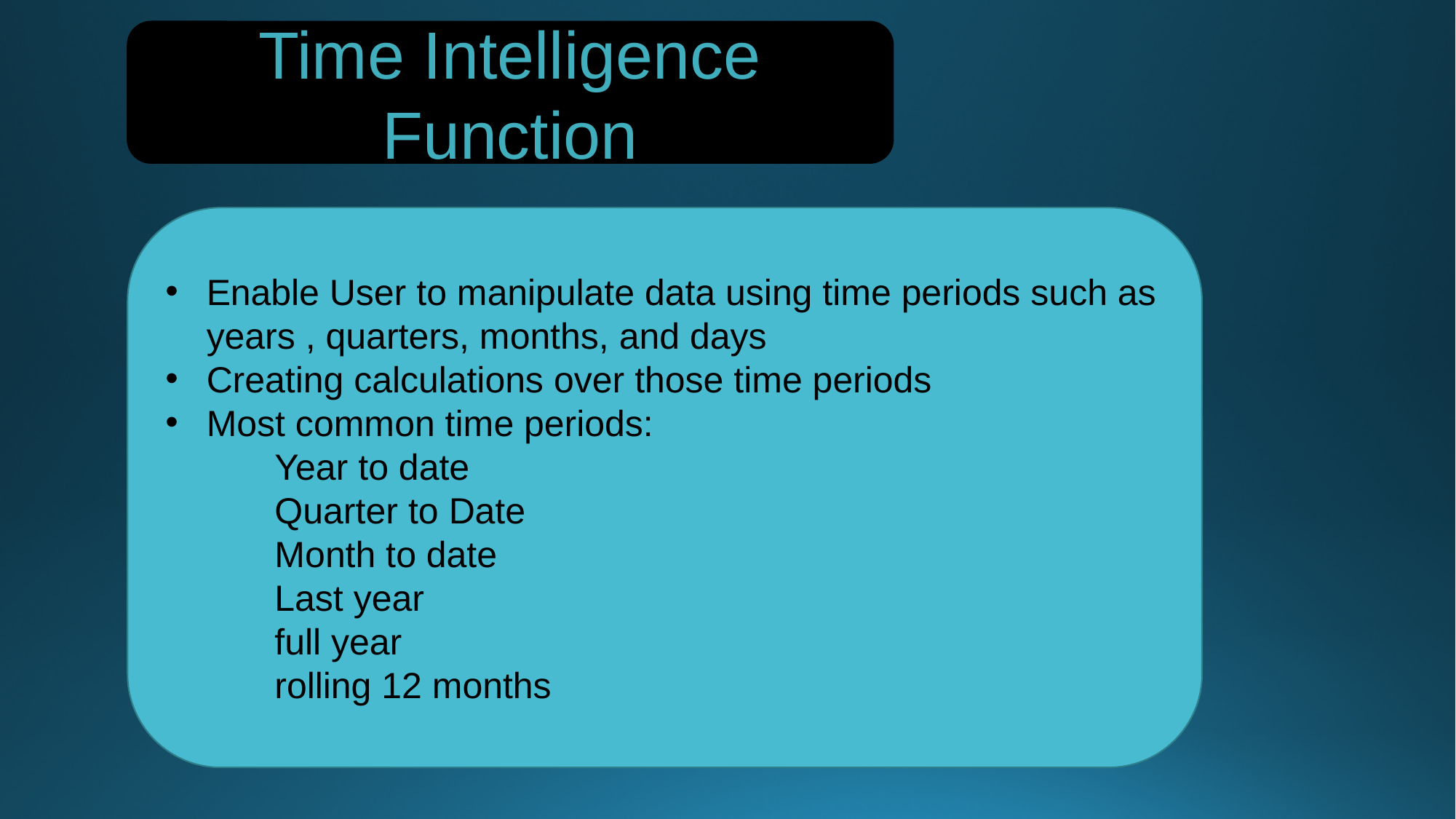

Time Intelligence Function
Enable User to manipulate data using time periods such as years , quarters, months, and days
Creating calculations over those time periods
Most common time periods:
	Year to date
	Quarter to Date
	Month to date
	Last year
	full year
	rolling 12 months